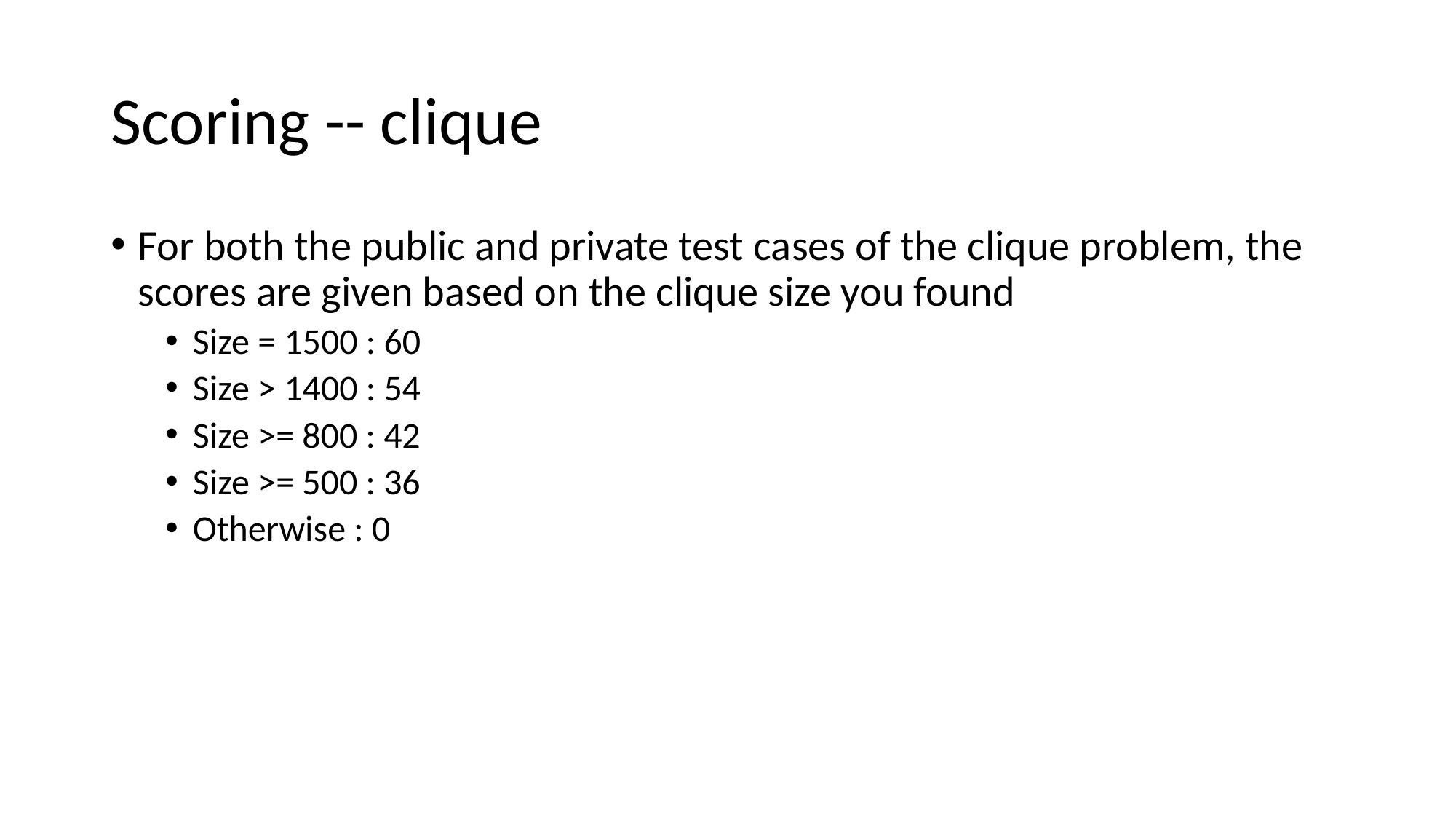

# Scoring -- clique
For both the public and private test cases of the clique problem, the scores are given based on the clique size you found
Size = 1500 : 60
Size > 1400 : 54
Size >= 800 : 42
Size >= 500 : 36
Otherwise : 0